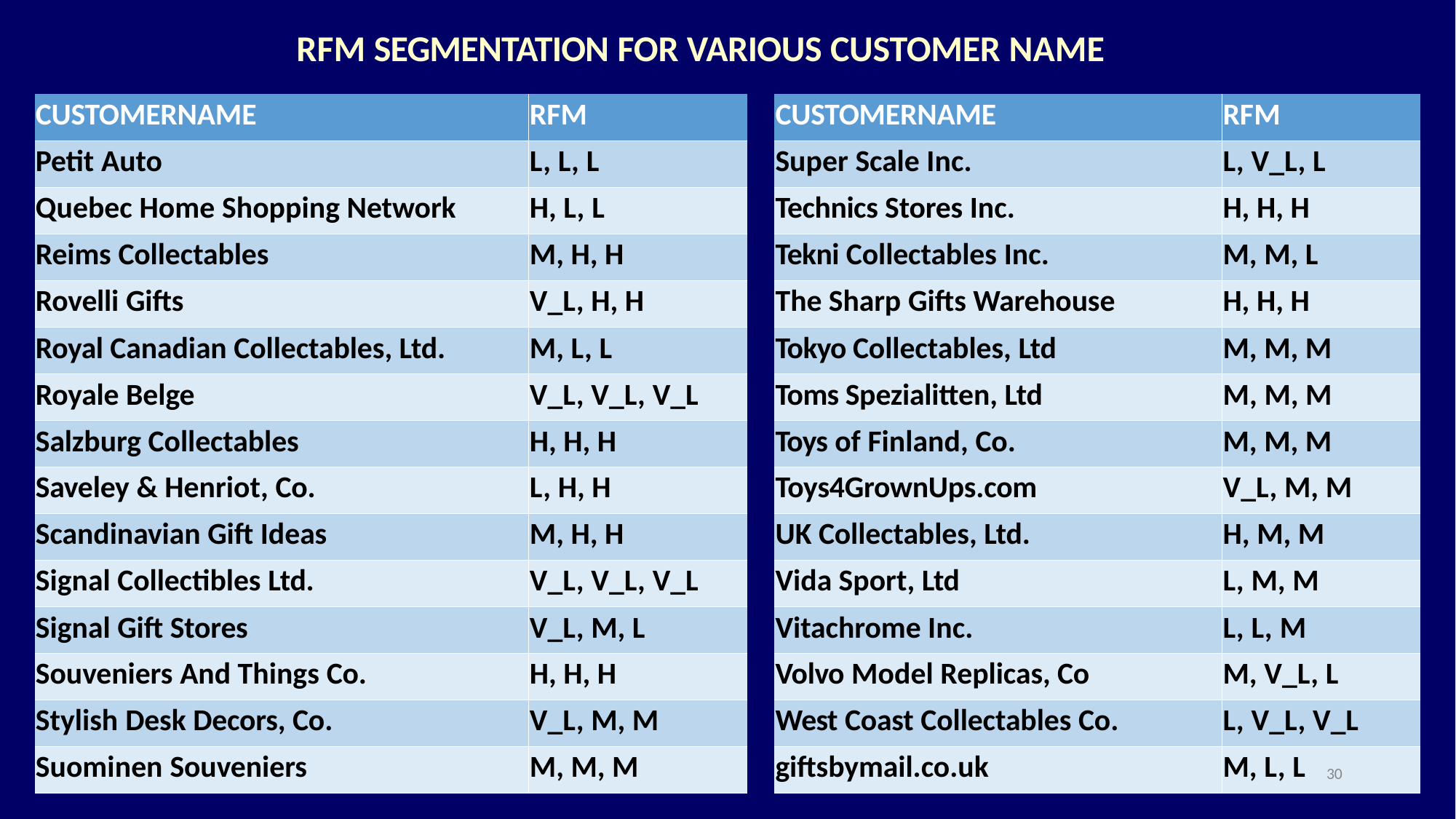

# RFM SEGMENTATION FOR VARIOUS CUSTOMER NAME
| CUSTOMERNAME | RFM |
| --- | --- |
| Petit Auto | L, L, L |
| Quebec Home Shopping Network | H, L, L |
| Reims Collectables | M, H, H |
| Rovelli Gifts | V\_L, H, H |
| Royal Canadian Collectables, Ltd. | M, L, L |
| Royale Belge | V\_L, V\_L, V\_L |
| Salzburg Collectables | H, H, H |
| Saveley & Henriot, Co. | L, H, H |
| Scandinavian Gift Ideas | M, H, H |
| Signal Collectibles Ltd. | V\_L, V\_L, V\_L |
| Signal Gift Stores | V\_L, M, L |
| Souveniers And Things Co. | H, H, H |
| Stylish Desk Decors, Co. | V\_L, M, M |
| Suominen Souveniers | M, M, M |
| CUSTOMERNAME | RFM |
| --- | --- |
| Super Scale Inc. | L, V\_L, L |
| Technics Stores Inc. | H, H, H |
| Tekni Collectables Inc. | M, M, L |
| The Sharp Gifts Warehouse | H, H, H |
| Tokyo Collectables, Ltd | M, M, M |
| Toms Spezialitten, Ltd | M, M, M |
| Toys of Finland, Co. | M, M, M |
| Toys4GrownUps.com | V\_L, M, M |
| UK Collectables, Ltd. | H, M, M |
| Vida Sport, Ltd | L, M, M |
| Vitachrome Inc. | L, L, M |
| Volvo Model Replicas, Co | M, V\_L, L |
| West Coast Collectables Co. | L, V\_L, V\_L |
| giftsbymail.co.uk | M, L, L 30 |